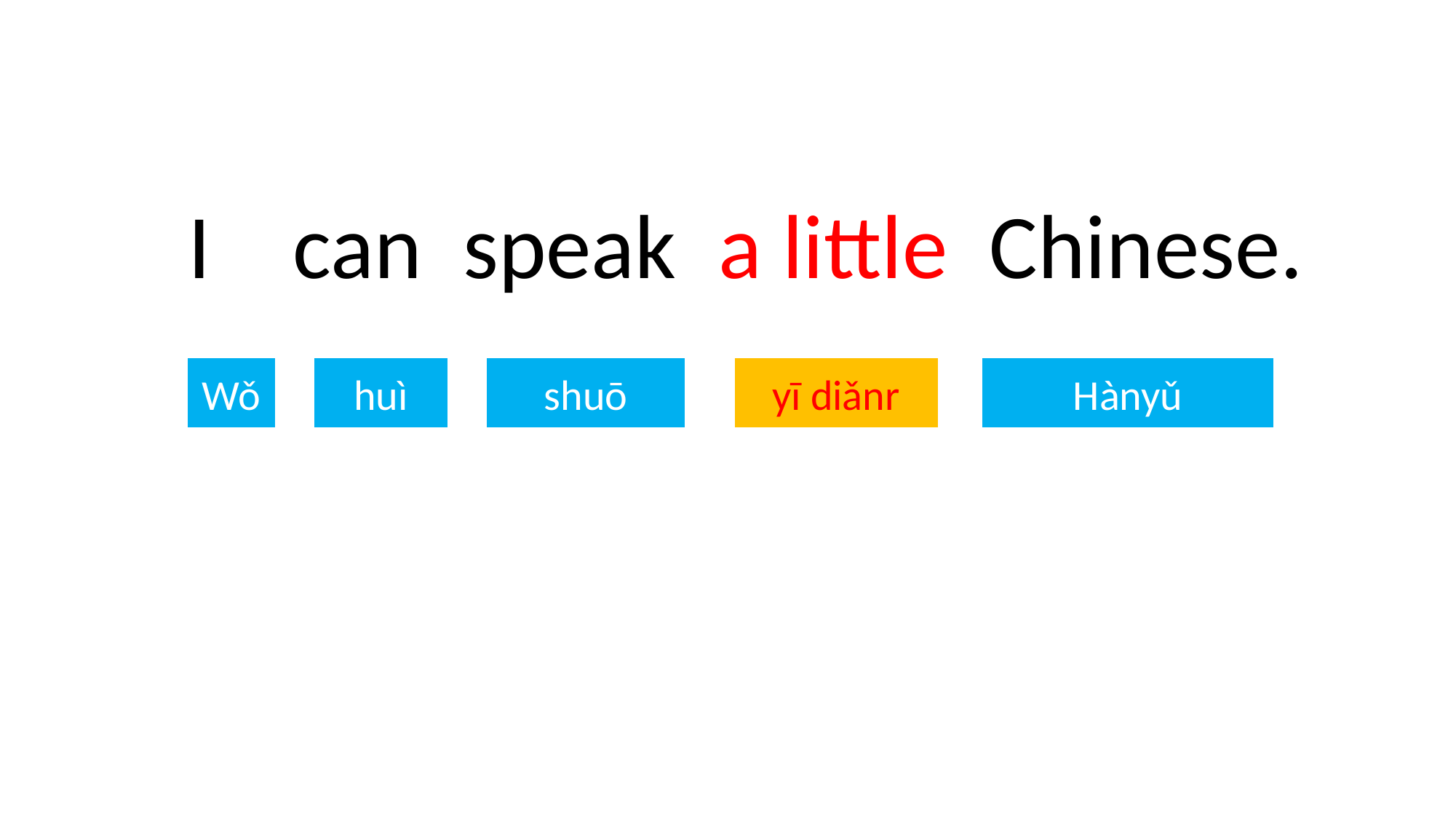

I    can  speak  a little  Chinese.
Wǒ
huì
shuō
yī diǎnr
Hànyǔ